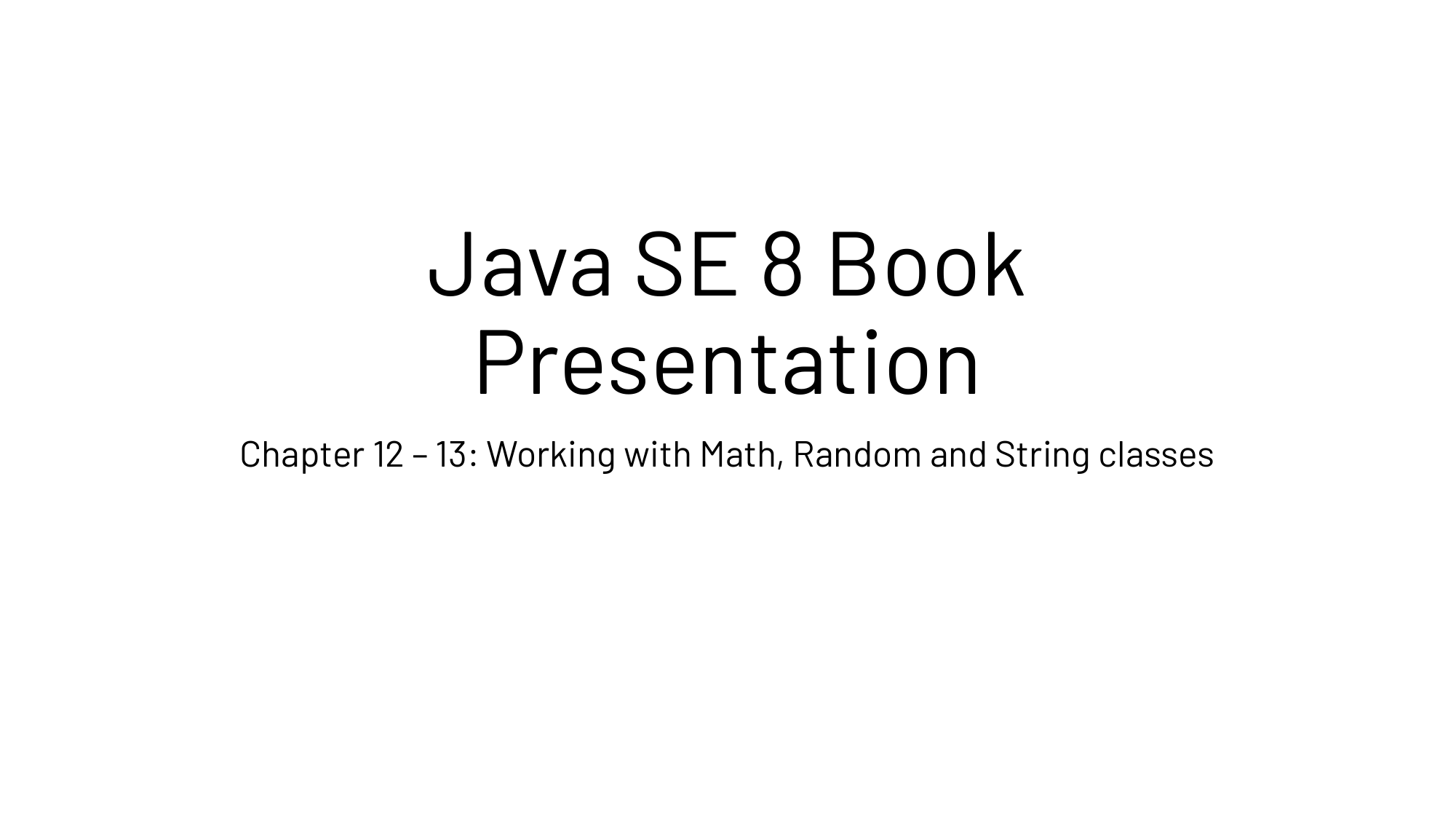

# Java SE 8 Book Presentation
Chapter 12 – 13: Working with Math, Random and String classes